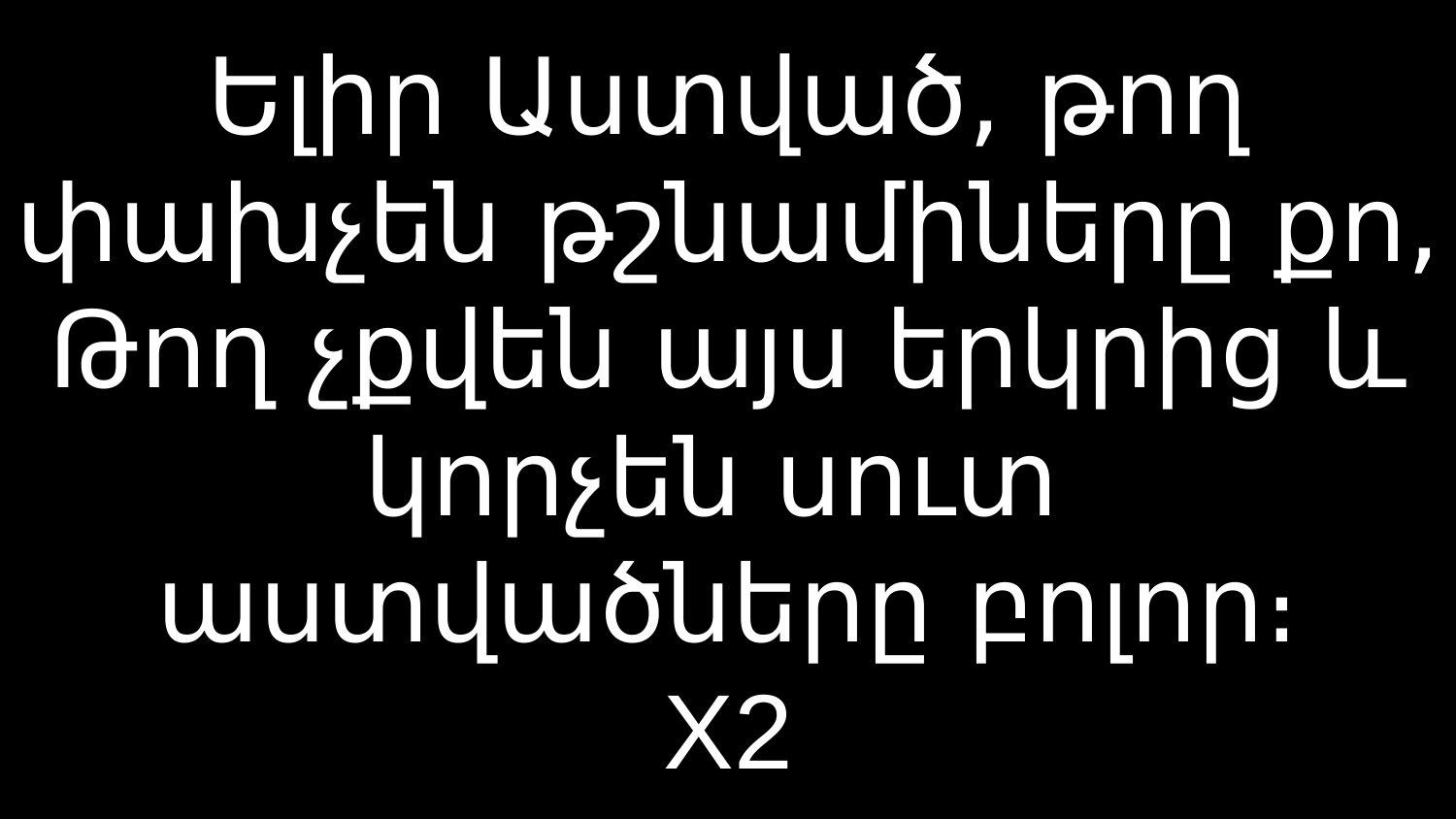

# Ելիր Աստված, թող փախչեն թշնամիները քո, Թող չքվեն այս երկրից և կորչեն սուտ աստվածները բոլոր։ X2